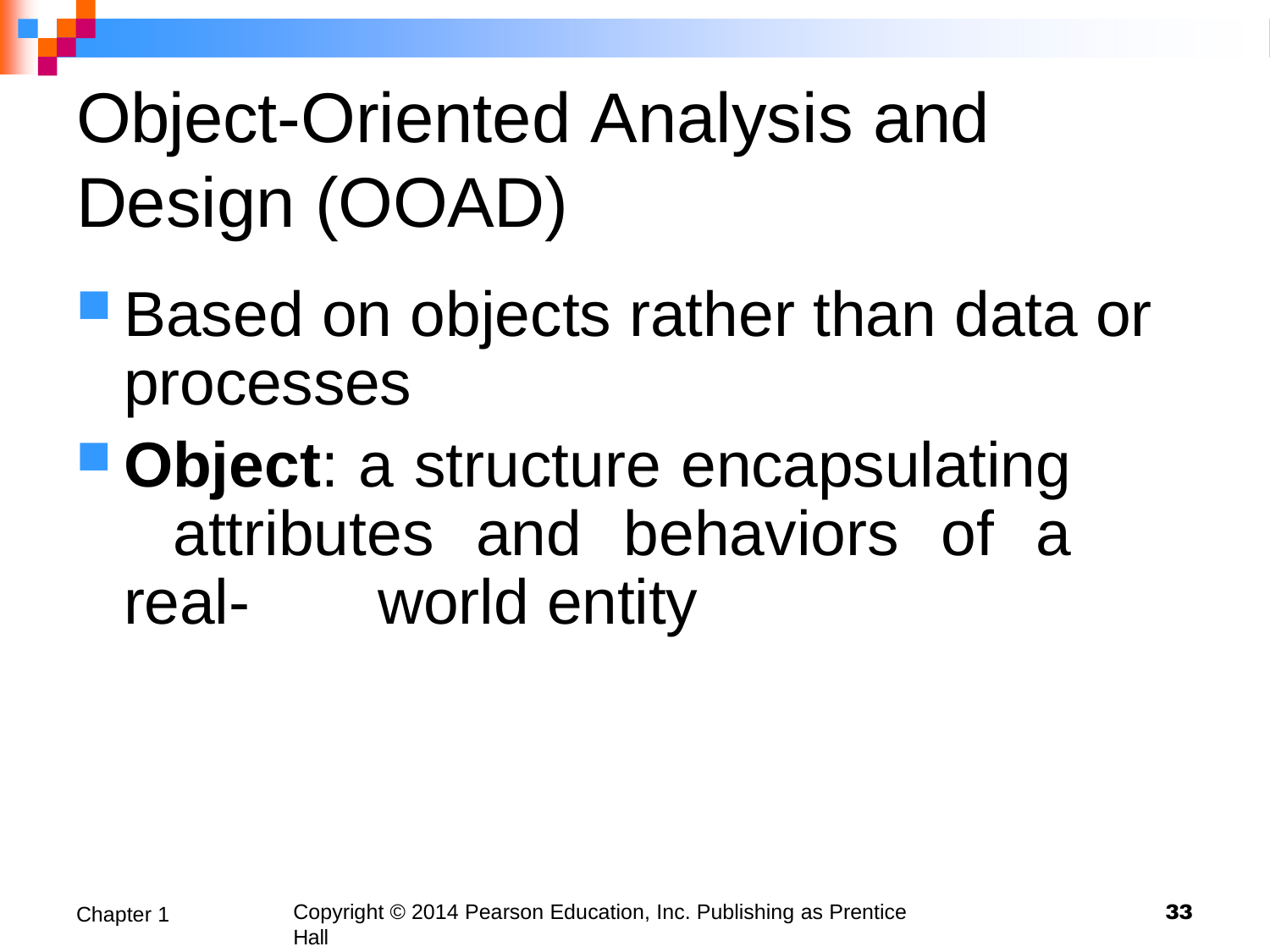

# Object-Oriented Analysis and Design (OOAD)
Based on objects rather than data or processes
Object: a structure encapsulating 	attributes and behaviors of a real- 	world entity
33
Copyright © 2014 Pearson Education, Inc. Publishing as Prentice Hall
Chapter 1